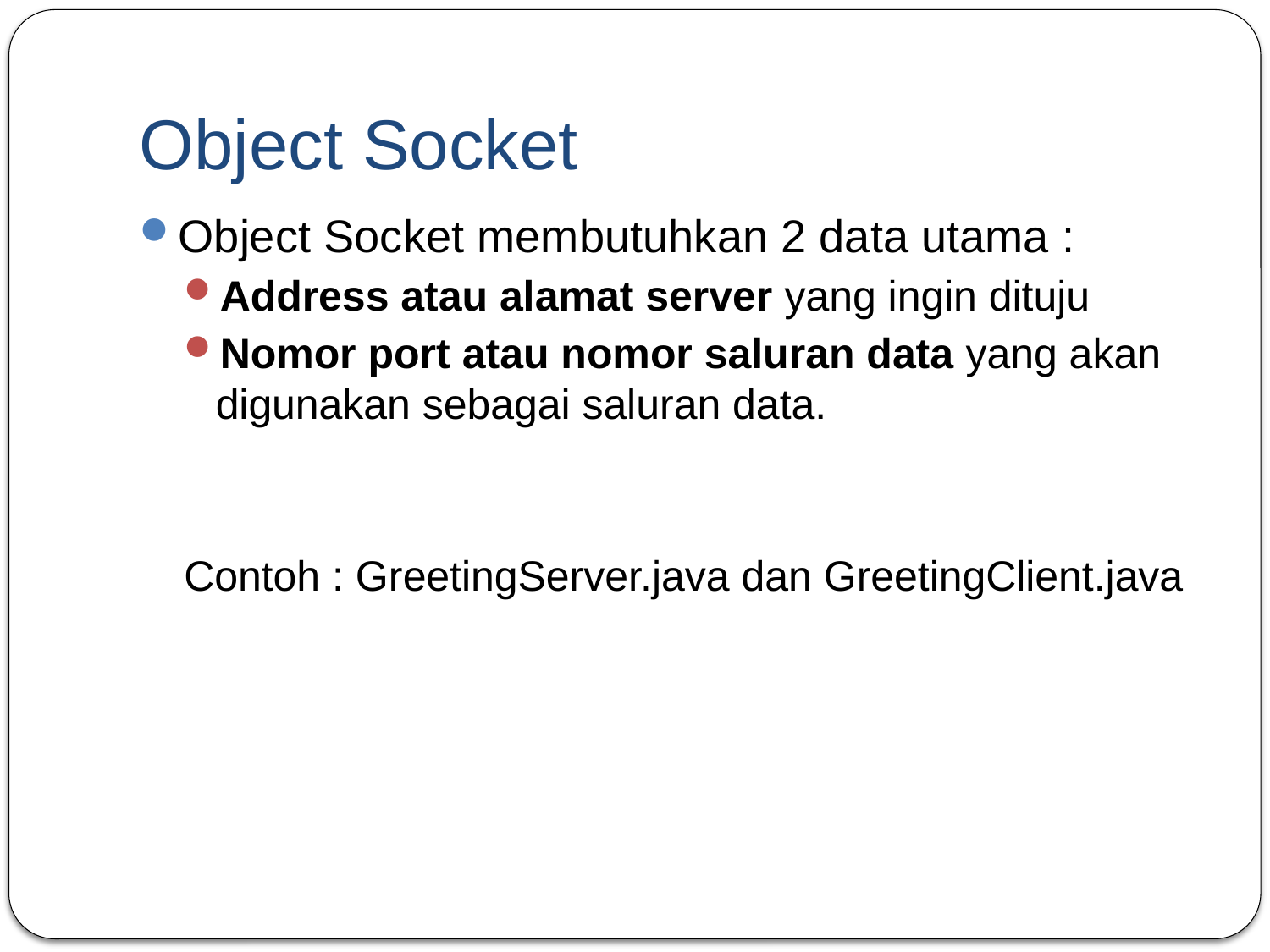

# Object Socket
Object Socket membutuhkan 2 data utama :
Address atau alamat server yang ingin dituju
Nomor port atau nomor saluran data yang akan digunakan sebagai saluran data.

Contoh : GreetingServer.java dan GreetingClient.java